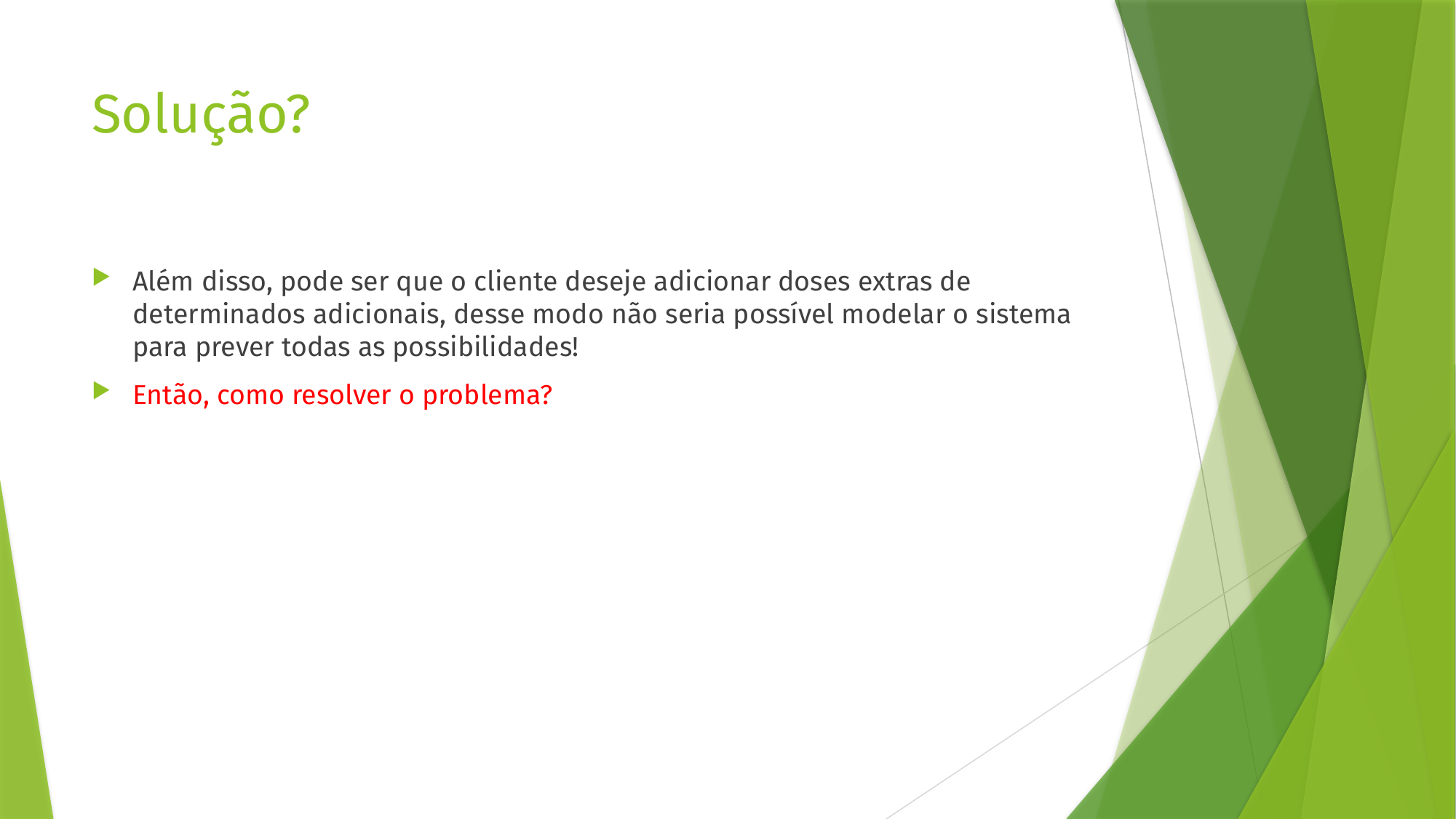

# Solução?
Além disso, pode ser que o cliente deseje adicionar doses extras de determinados adicionais, desse modo não seria possível modelar o sistema para prever todas as possibilidades!
Então, como resolver o problema?